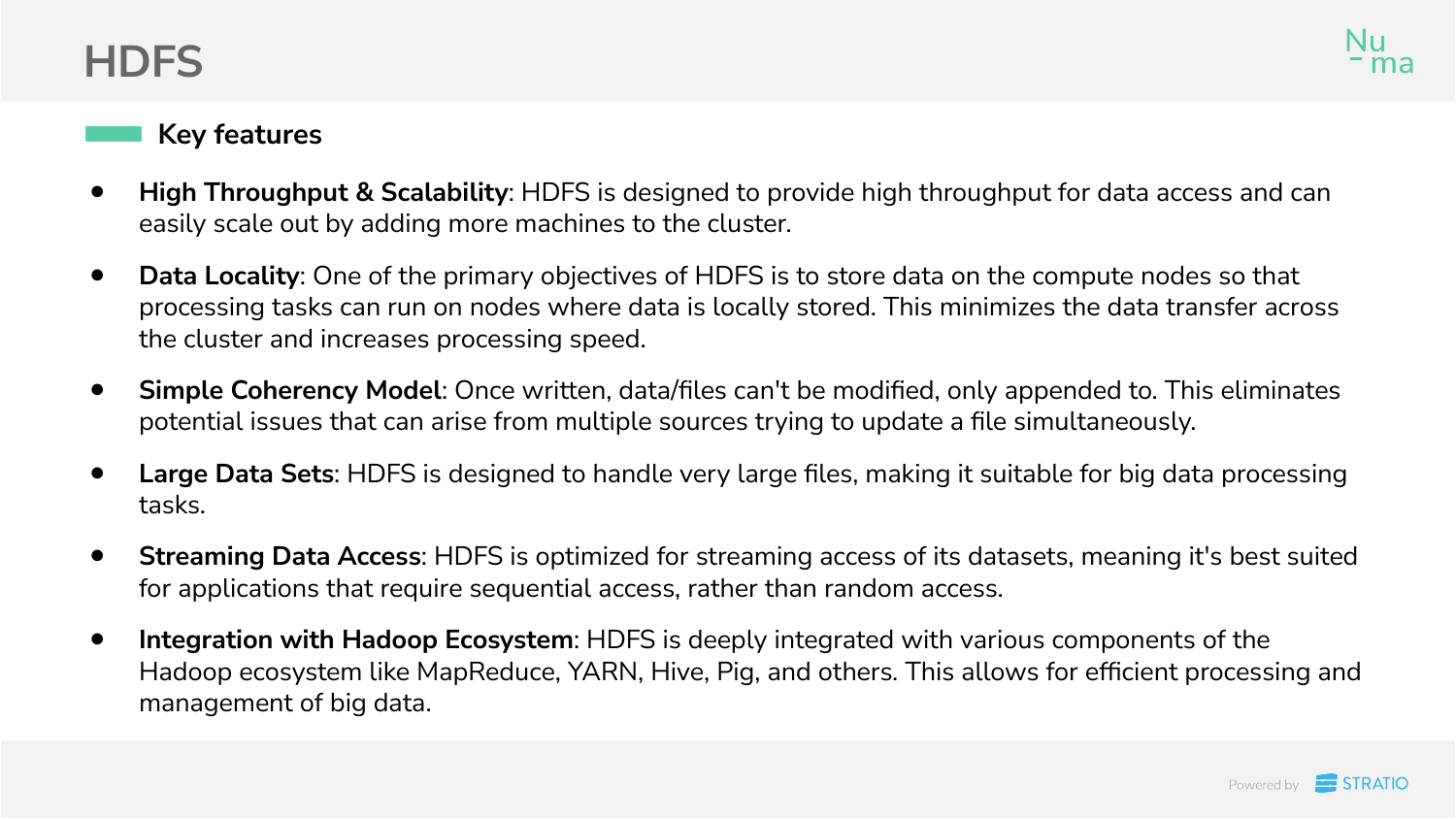

HDFS
Key features
High Throughput & Scalability: HDFS is designed to provide high throughput for data access and can easily scale out by adding more machines to the cluster.
Data Locality: One of the primary objectives of HDFS is to store data on the compute nodes so that processing tasks can run on nodes where data is locally stored. This minimizes the data transfer across the cluster and increases processing speed.
Simple Coherency Model: Once written, data/files can't be modified, only appended to. This eliminates potential issues that can arise from multiple sources trying to update a file simultaneously.
Large Data Sets: HDFS is designed to handle very large files, making it suitable for big data processing tasks.
Streaming Data Access: HDFS is optimized for streaming access of its datasets, meaning it's best suited for applications that require sequential access, rather than random access.
Integration with Hadoop Ecosystem: HDFS is deeply integrated with various components of the Hadoop ecosystem like MapReduce, YARN, Hive, Pig, and others. This allows for efficient processing and management of big data.